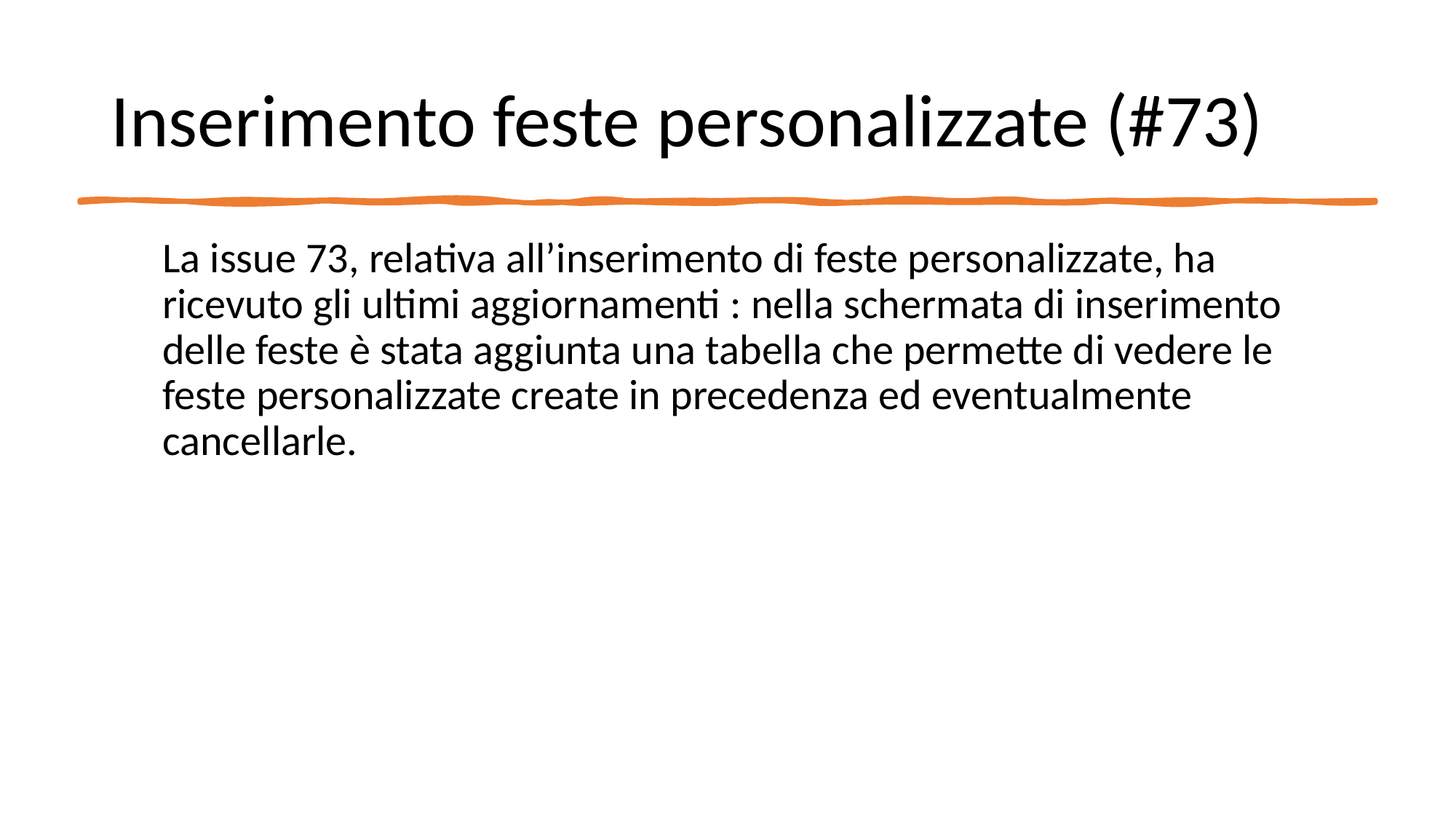

# Inserimento feste personalizzate (#73)

La issue 73, relativa all’inserimento di feste personalizzate, ha ricevuto gli ultimi aggiornamenti : nella schermata di inserimento delle feste è stata aggiunta una tabella che permette di vedere le feste personalizzate create in precedenza ed eventualmente cancellarle.